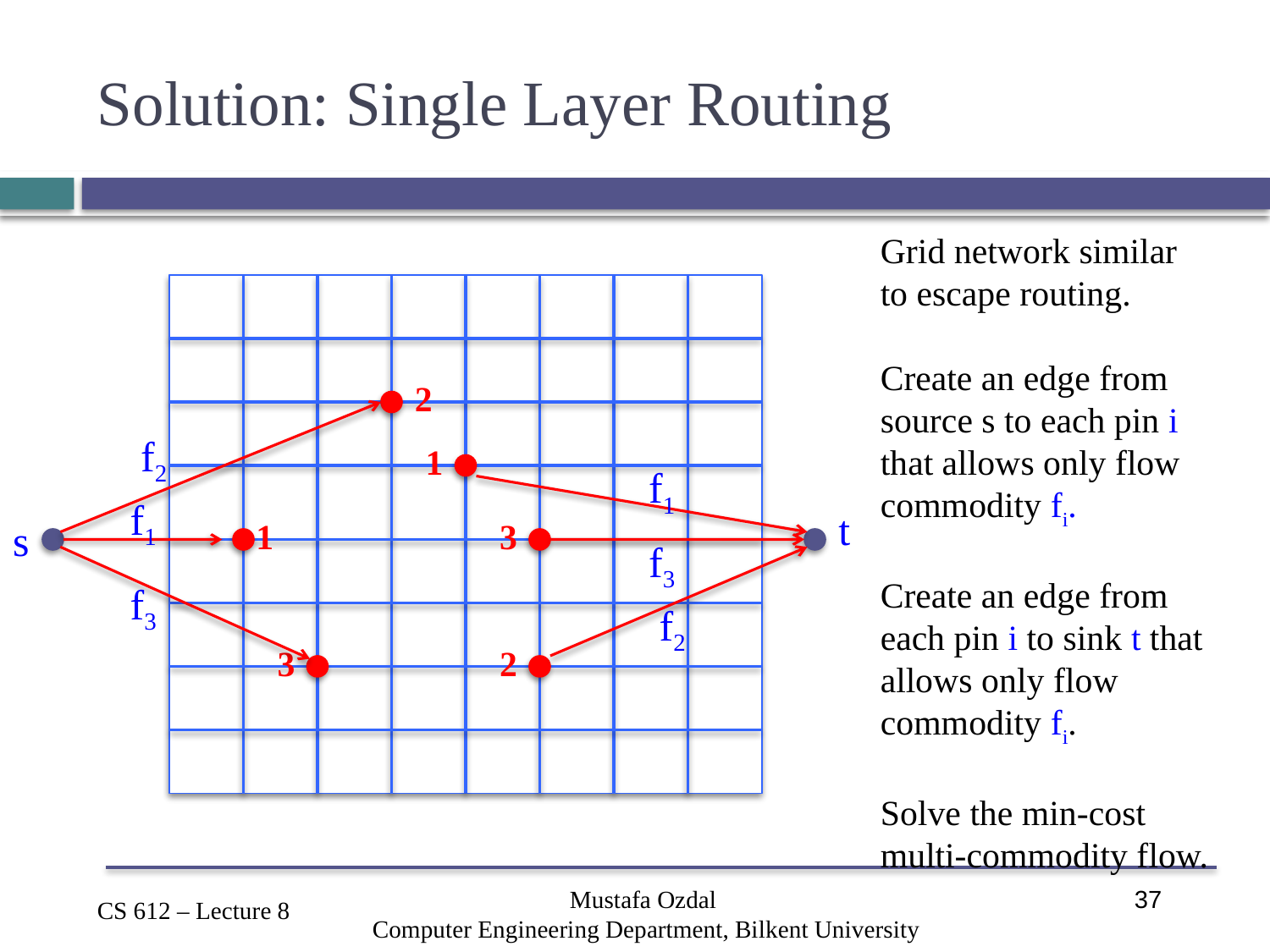

# Solution: Single Layer Routing
Grid network similar
to escape routing.

Create an edge from source s to each pin i that allows only flow commodity fi.

Create an edge from each pin i to sink t that allows only flow commodity fi.

Solve the min-cost multi-commodity flow.

2

f2
1

f1
f1
t
s
1
3

f3

f3
f2
3
2

Mustafa Ozdal
Computer Engineering Department, Bilkent University